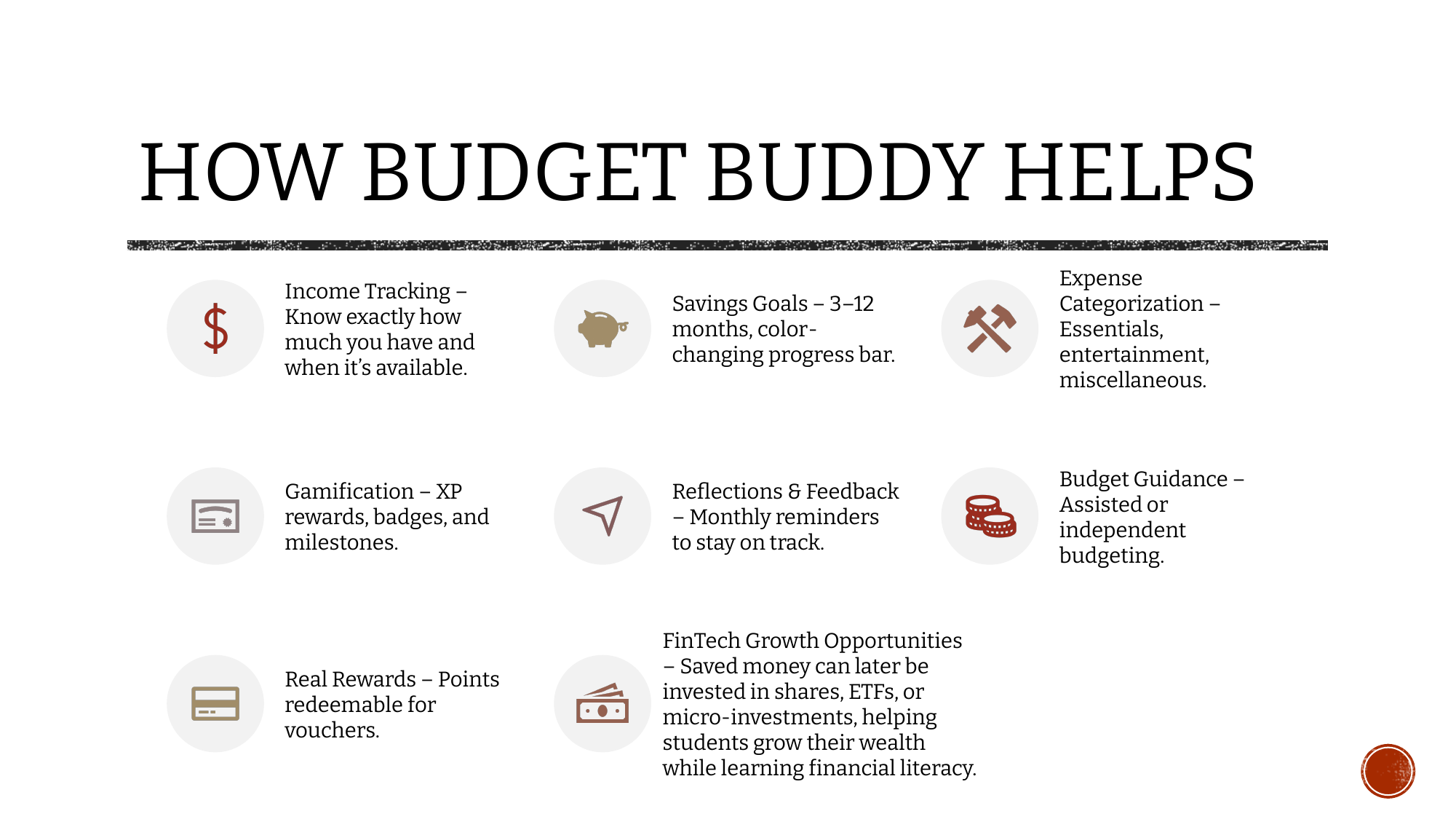

# HOW BUDGET BUDDY HELPS

Income Tracking – Know exactly how much you have and when it’s available.
Savings Goals – 3–12 months, color-changing progress bar.
Expense Categorization – Essentials, entertainment, miscellaneous.
Gamification – XP rewards, badges, and milestones.
Reflections & Feedback – Monthly reminders to stay on track.
Budget Guidance – Assisted or independent budgeting.
Real Rewards – Points redeemable for vouchers.
FinTech Growth Opportunities – Saved money can later be invested in shares, ETFs, or micro-investments, helping students grow their wealth while learning financial literacy.